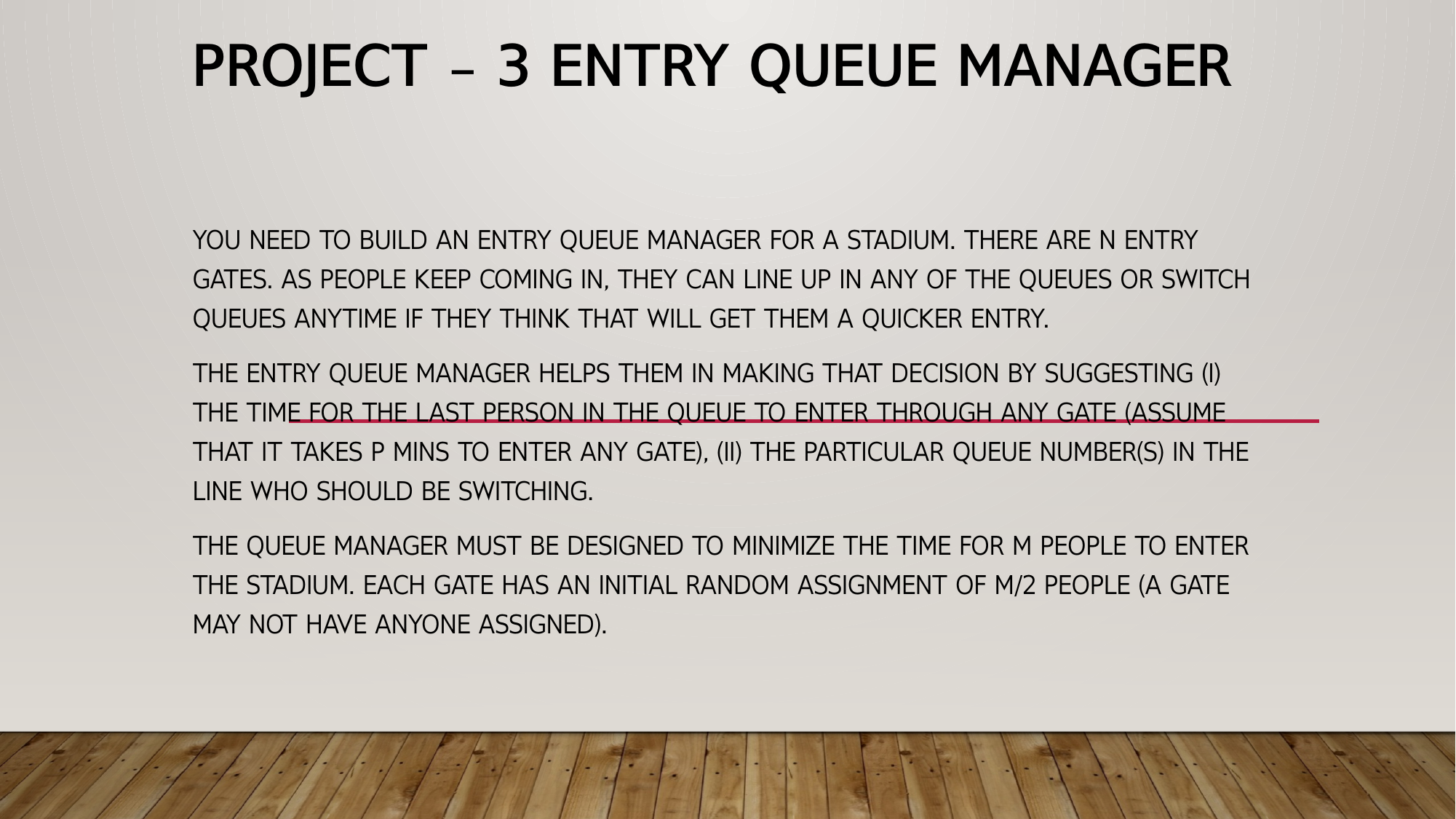

Project – 3 Entry queue manager

You need to build an entry queue manager for a stadium. There are N entry gates. As people keep coming in, they can line up in any of the queues or switch queues anytime if they think that will get them a quicker entry.
The entry queue manager helps them in making that decision by suggesting (i) the time for the last person in the queue to enter through any gate (assume that it takes p mins to enter any gate), (ii) the particular queue number(s) in the line who should be switching.
The queue manager must be designed to minimize the time for M people to enter the stadium. Each gate has an initial random assignment of M/2 people (a gate may not have anyone assigned).